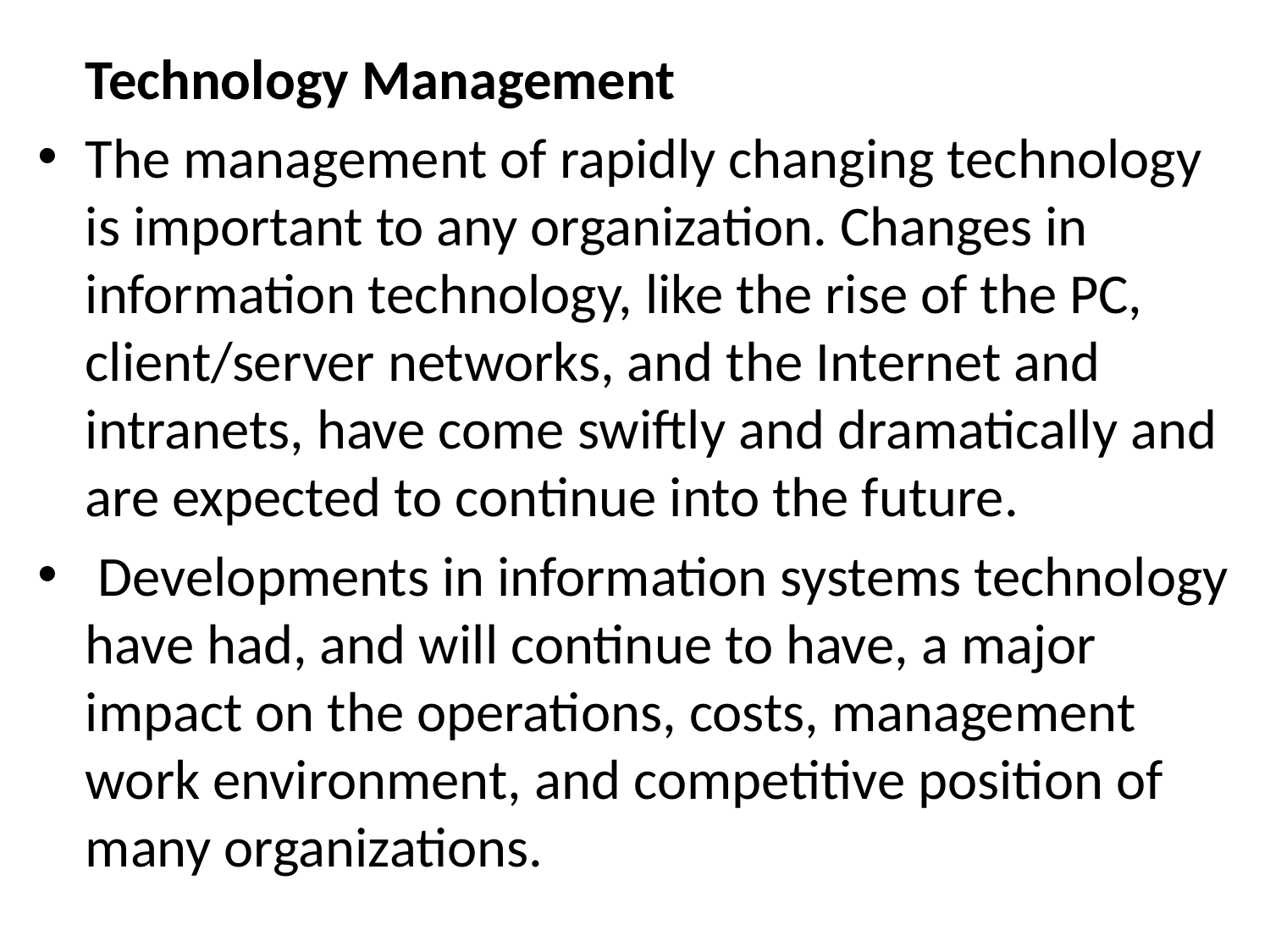

Technology Management
The management of rapidly changing technology is important to any organization. Changes in information technology, like the rise of the PC, client/server networks, and the Internet and intranets, have come swiftly and dramatically and are expected to continue into the future.
 Developments in information systems technology have had, and will continue to have, a major impact on the operations, costs, management work environment, and competitive position of many organizations.